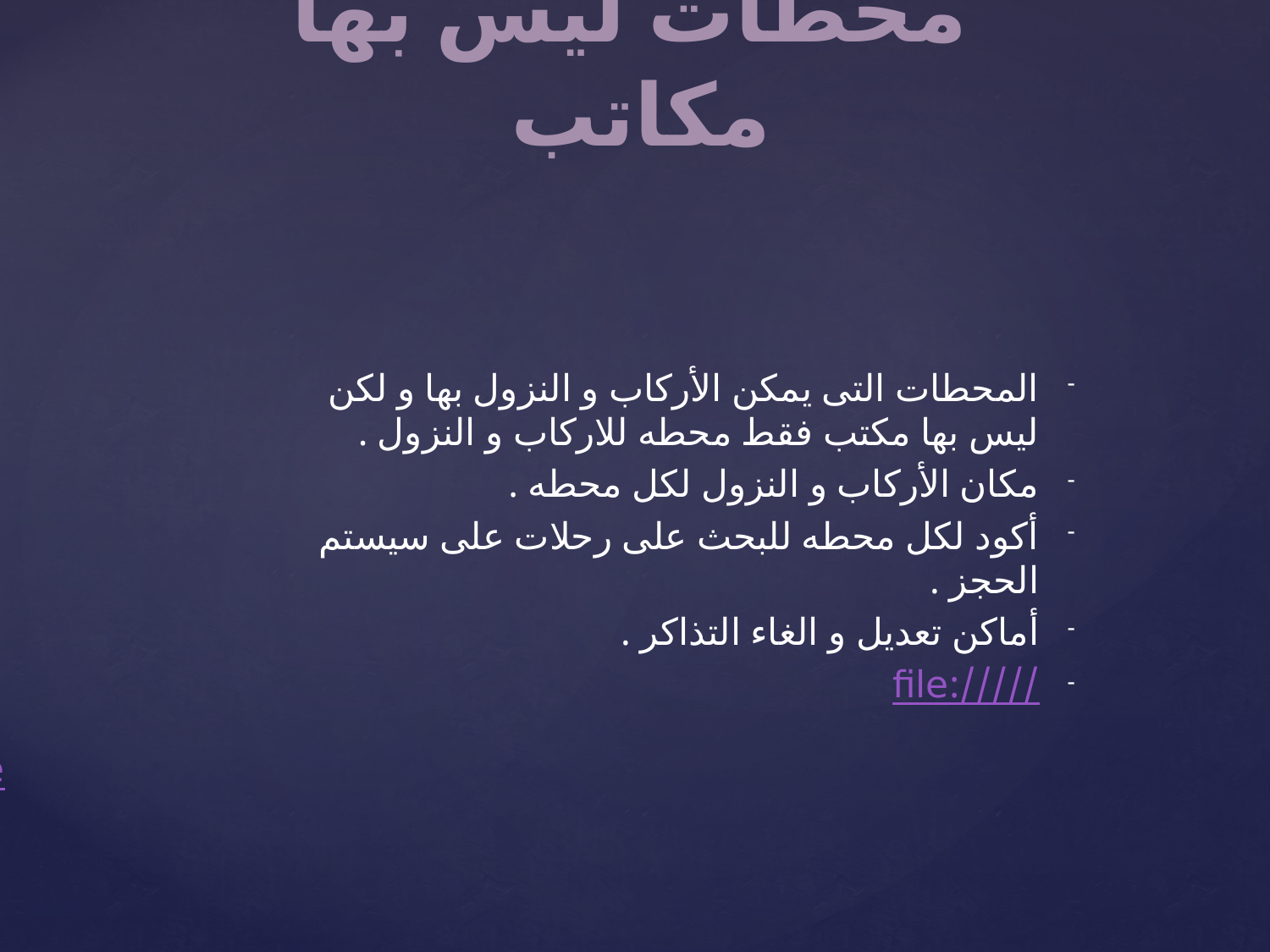

# محطات ليس بها مكاتب
المحطات التى يمكن الأركاب و النزول بها و لكن ليس بها مكتب فقط محطه للاركاب و النزول .
مكان الأركاب و النزول لكل محطه .
أكود لكل محطه للبحث على رحلات على سيستم الحجز .
أماكن تعديل و الغاء التذاكر .
file://///192.168.1.250/Call%20Center%20Sharing/Knowledge%20Base/Go%20Bus%20KB_files/Page1950.htm